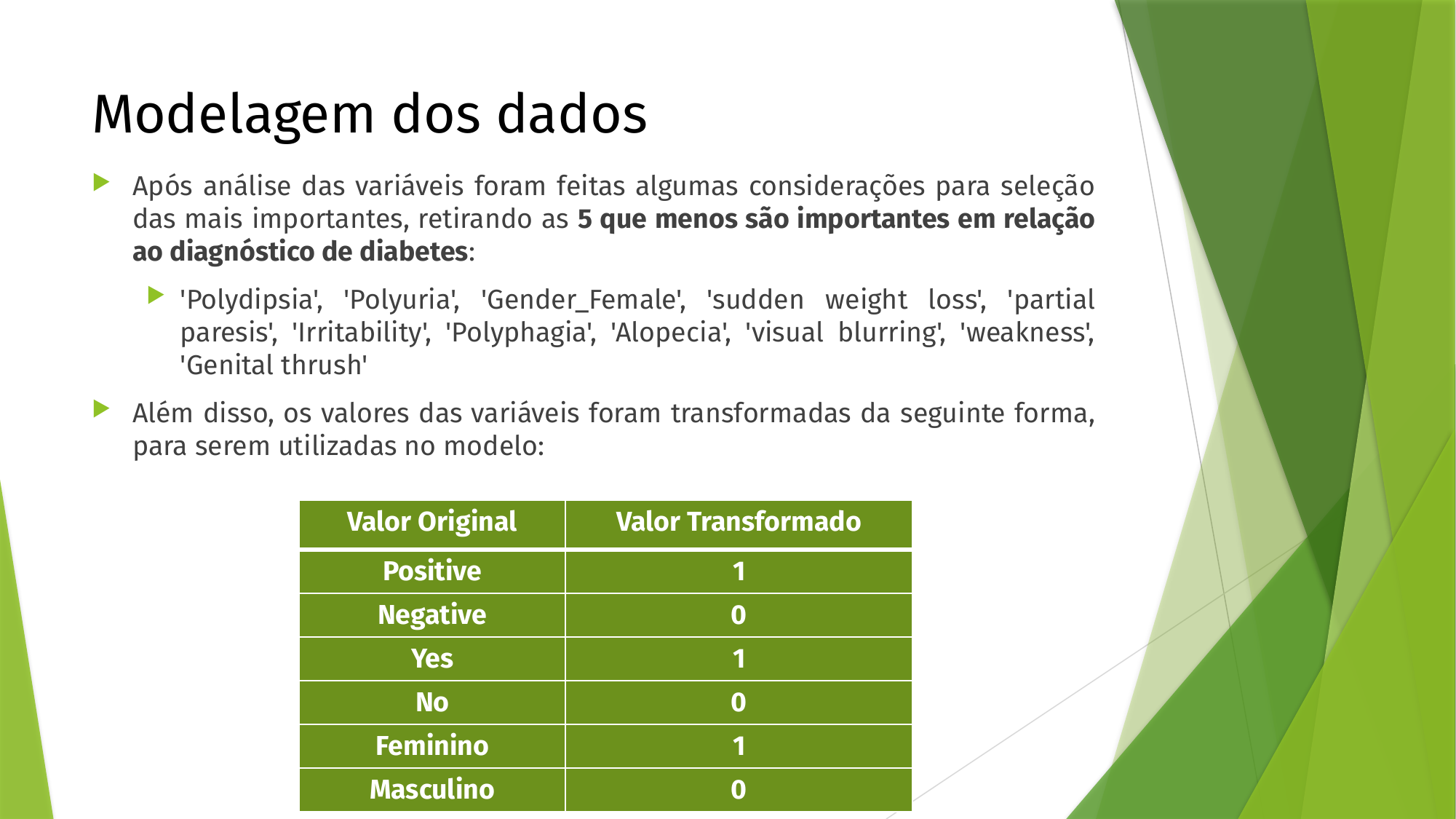

# Modelagem dos dados
Após análise das variáveis foram feitas algumas considerações para seleção das mais importantes, retirando as 5 que menos são importantes em relação ao diagnóstico de diabetes:
'Polydipsia', 'Polyuria', 'Gender_Female', 'sudden weight loss', 'partial paresis', 'Irritability', 'Polyphagia', 'Alopecia', 'visual blurring', 'weakness', 'Genital thrush'
Além disso, os valores das variáveis foram transformadas da seguinte forma, para serem utilizadas no modelo:
| Valor Original | Valor Transformado |
| --- | --- |
| Positive | 1 |
| Negative | 0 |
| Yes | 1 |
| No | 0 |
| Feminino | 1 |
| Masculino | 0 |